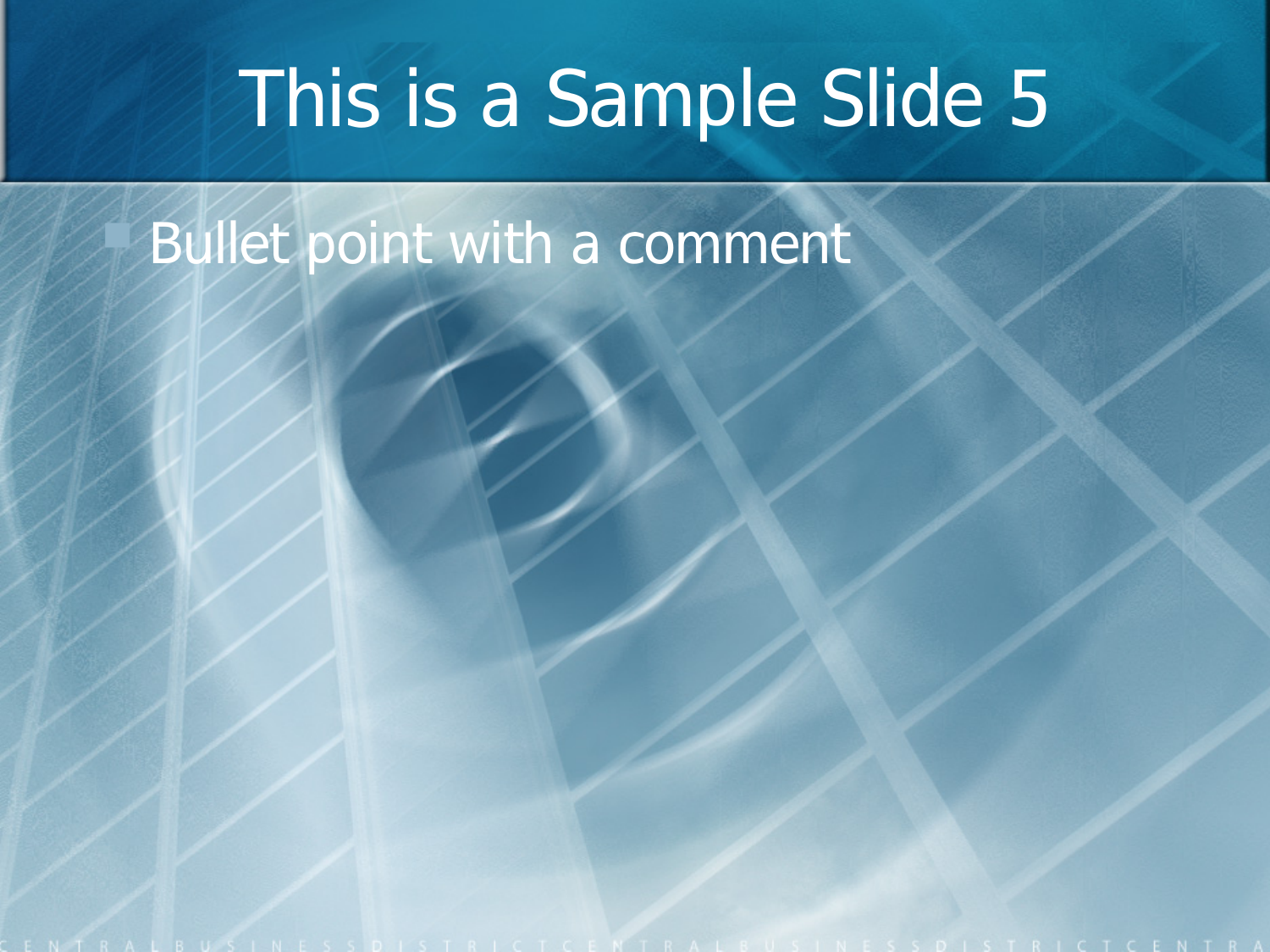

# This is a Sample Slide 5
Bullet point with a comment